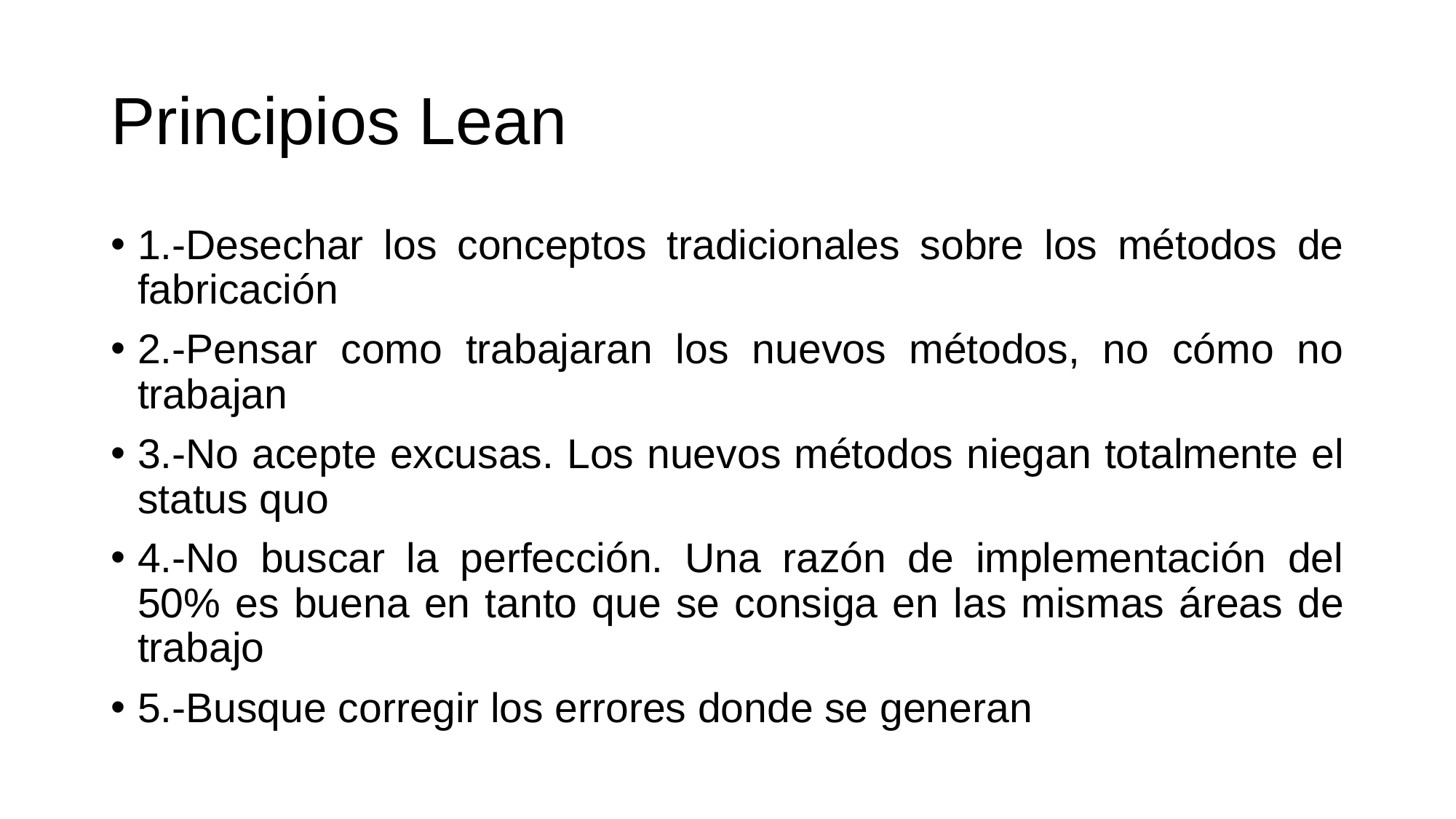

# Principios Lean
1.-Desechar los conceptos tradicionales sobre los métodos de fabricación
2.-Pensar como trabajaran los nuevos métodos, no cómo no trabajan
3.-No acepte excusas. Los nuevos métodos niegan totalmente el status quo
4.-No buscar la perfección. Una razón de implementación del 50% es buena en tanto que se consiga en las mismas áreas de trabajo
5.-Busque corregir los errores donde se generan